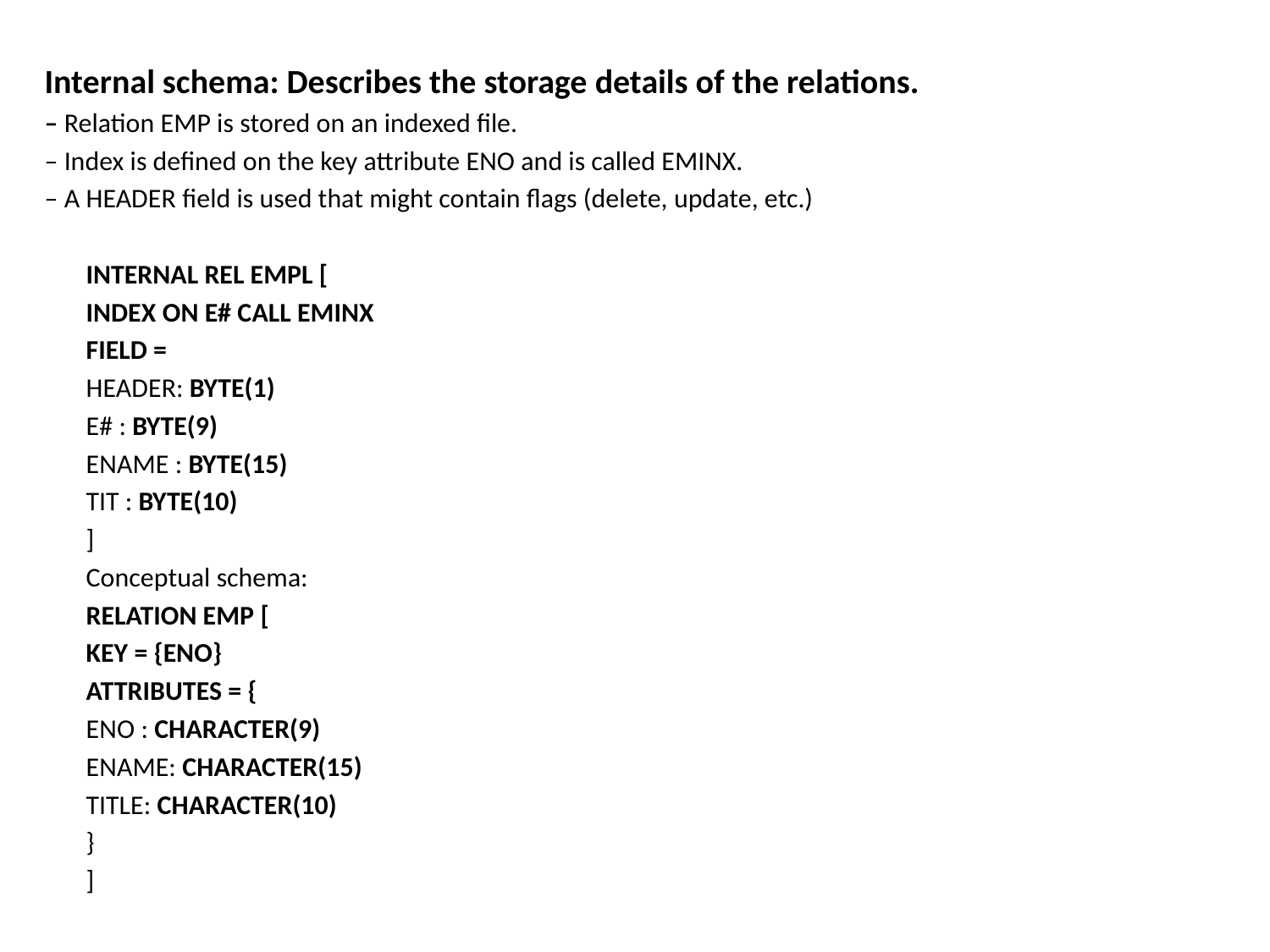

Internal schema: Describes the storage details of the relations.
– Relation EMP is stored on an indexed file.
– Index is defined on the key attribute ENO and is called EMINX.
– A HEADER field is used that might contain flags (delete, update, etc.)

	INTERNAL REL EMPL [
	INDEX ON E# CALL EMINX
	FIELD =
	HEADER: BYTE(1)
	E# : BYTE(9)
	ENAME : BYTE(15)
	TIT : BYTE(10)
	]
		Conceptual schema:
		RELATION EMP [
		KEY = {ENO}
		ATTRIBUTES = {
		ENO : CHARACTER(9)
		ENAME: CHARACTER(15)
		TITLE: CHARACTER(10)
		}
		]